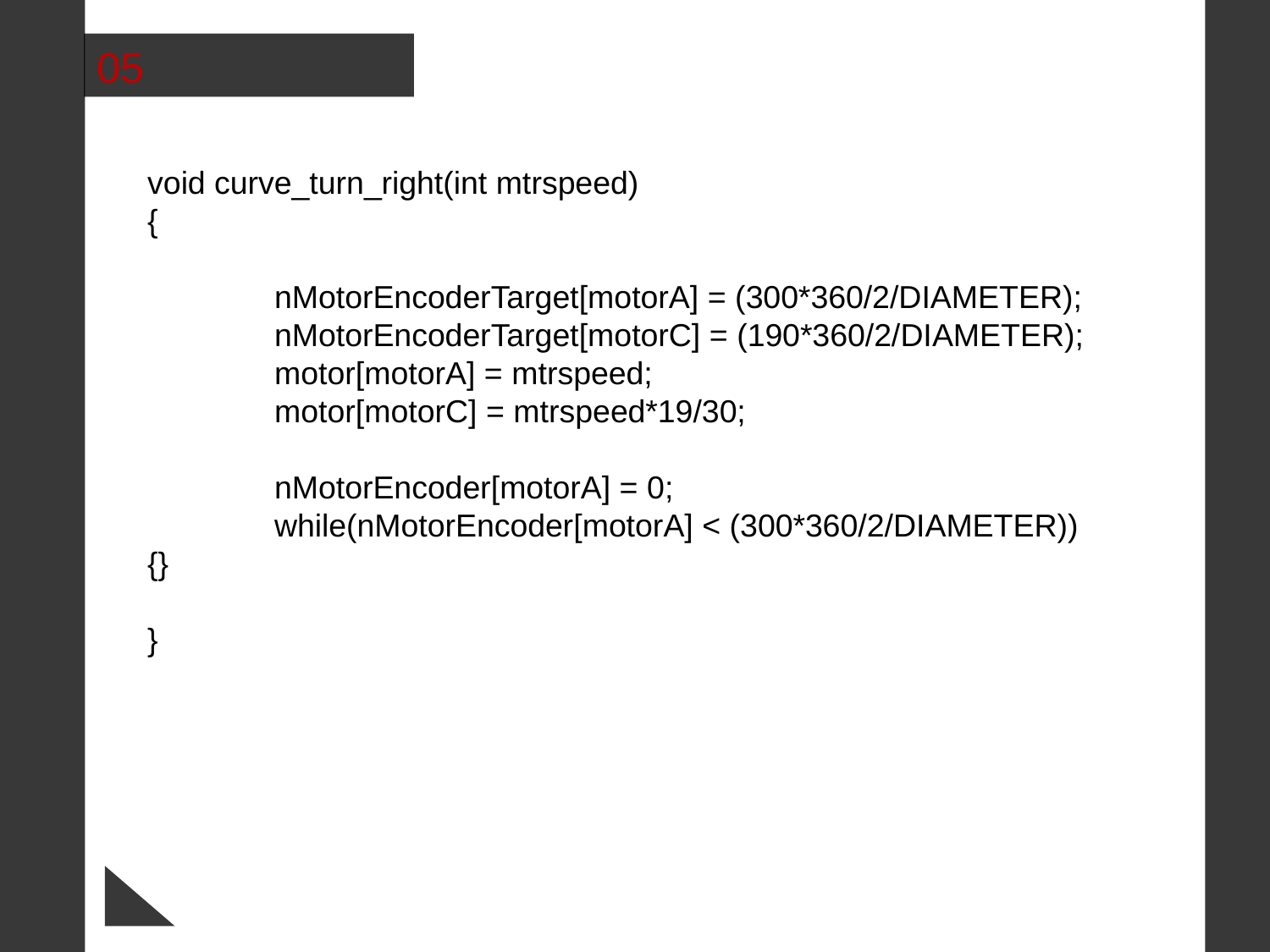

05
void curve_turn_right(int mtrspeed)
{

	nMotorEncoderTarget[motorA] = (300*360/2/DIAMETER);
	nMotorEncoderTarget[motorC] = (190*360/2/DIAMETER);
	motor[motorA] = mtrspeed;
	motor[motorC] = mtrspeed*19/30;

	nMotorEncoder[motorA] = 0;
	while(nMotorEncoder[motorA] < (300*360/2/DIAMETER)){}

}